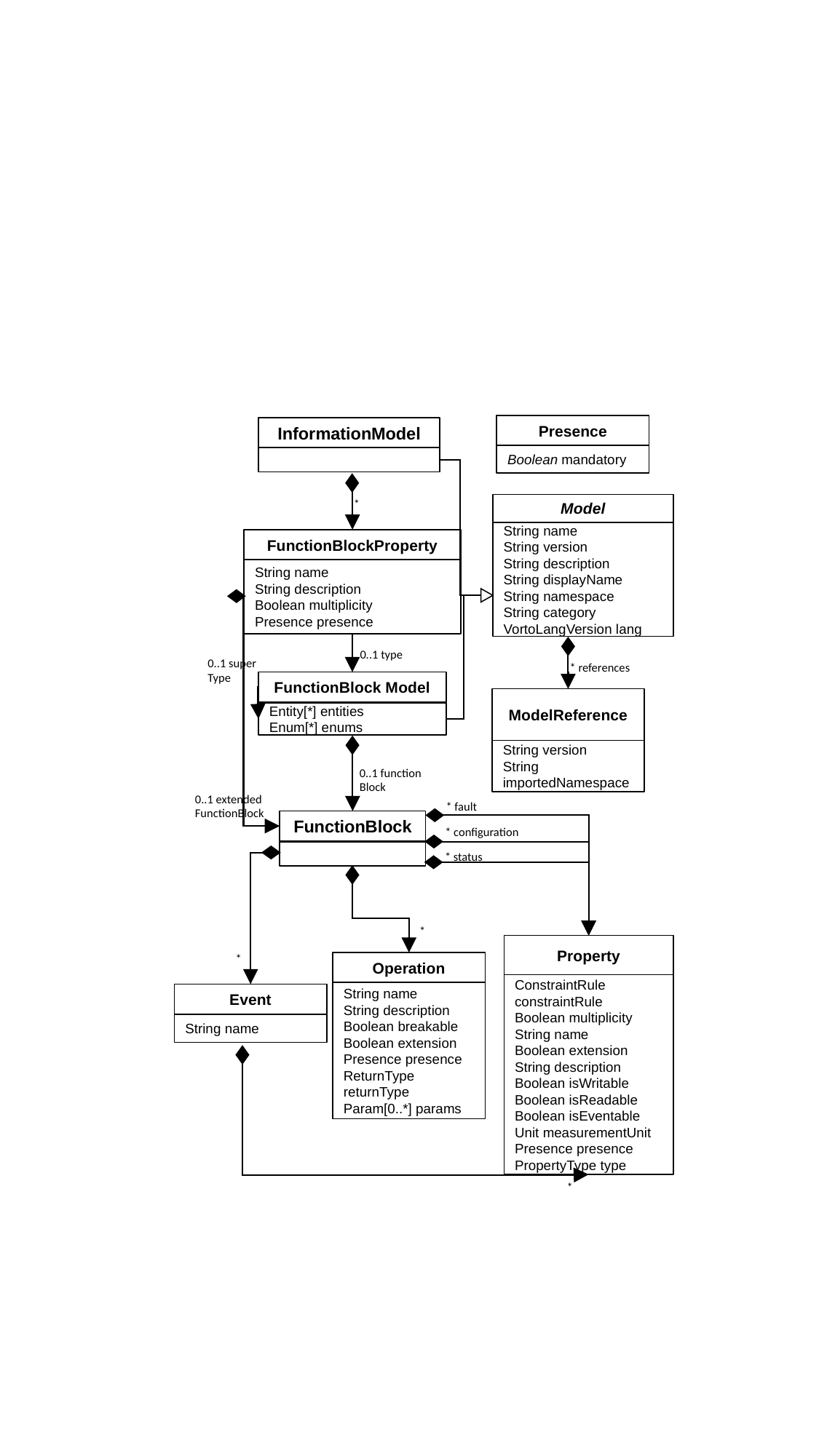

Presence
Boolean mandatory
InformationModel

*
Model
String name
String version
String description
String displayName
String namespace
String category
VortoLangVersion lang
FunctionBlockProperty
String name
String description
Boolean multiplicity
Presence presence

0..1 type
0..1 super
Type
* references
FunctionBlock Model
Entity[*] entities
Enum[*] enums
ModelReference
String version
String importedNamespace

0..1 function
Block
0..1 extended
FunctionBlock

* fault

FunctionBlock

* configuration
* status

*
Property
ConstraintRule constraintRule
Boolean multiplicity
String name
Boolean extension
String description
Boolean isWritable
Boolean isReadable
Boolean isEventable
Unit measurementUnit
Presence presence
PropertyType type
*
Operation
String name
String description
Boolean breakable
Boolean extension
Presence presence
ReturnType returnType
Param[0..*] params
Event
String name

*